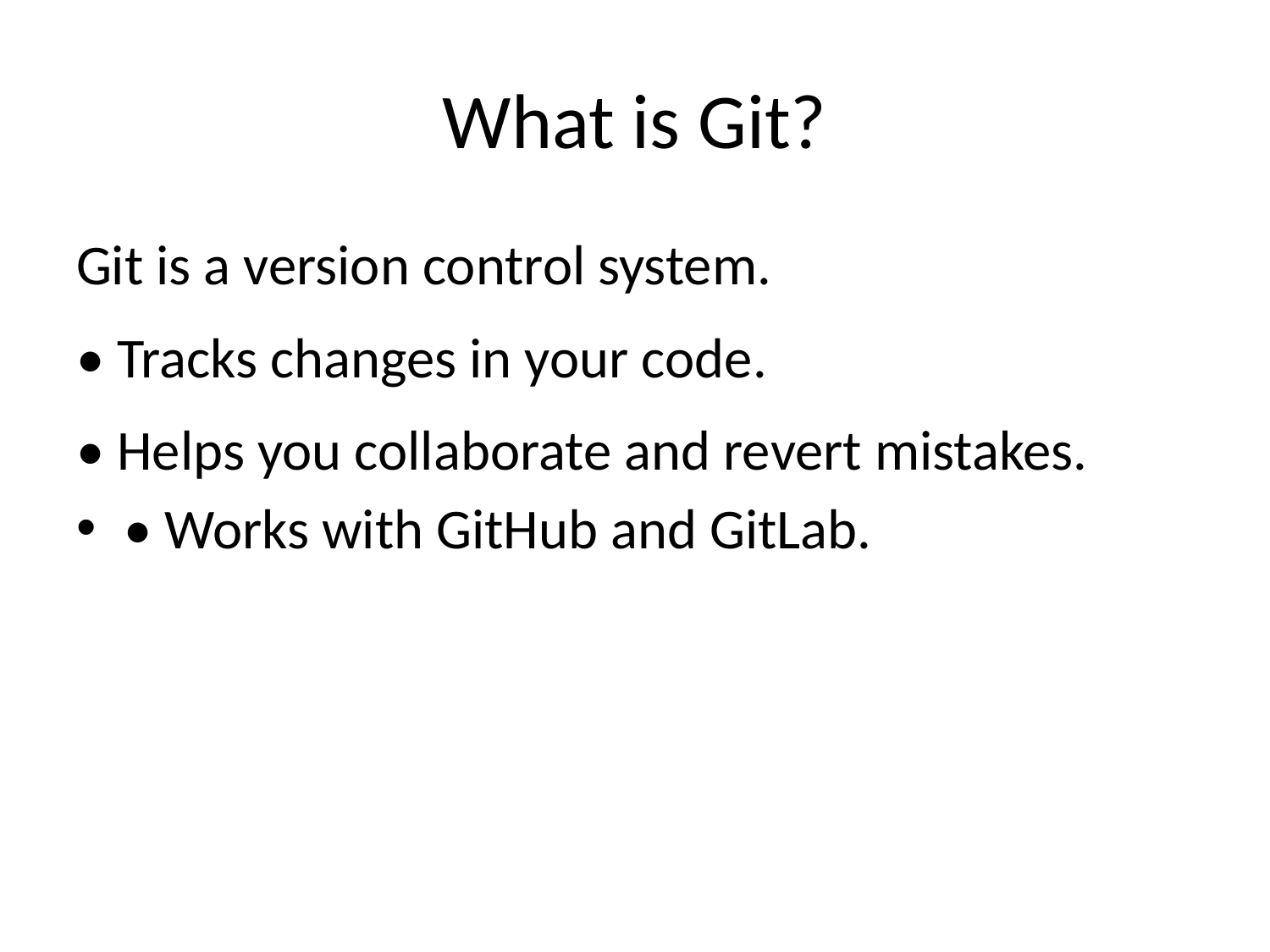

# What is Git?
Git is a version control system.
• Tracks changes in your code.
• Helps you collaborate and revert mistakes.
• Works with GitHub and GitLab.